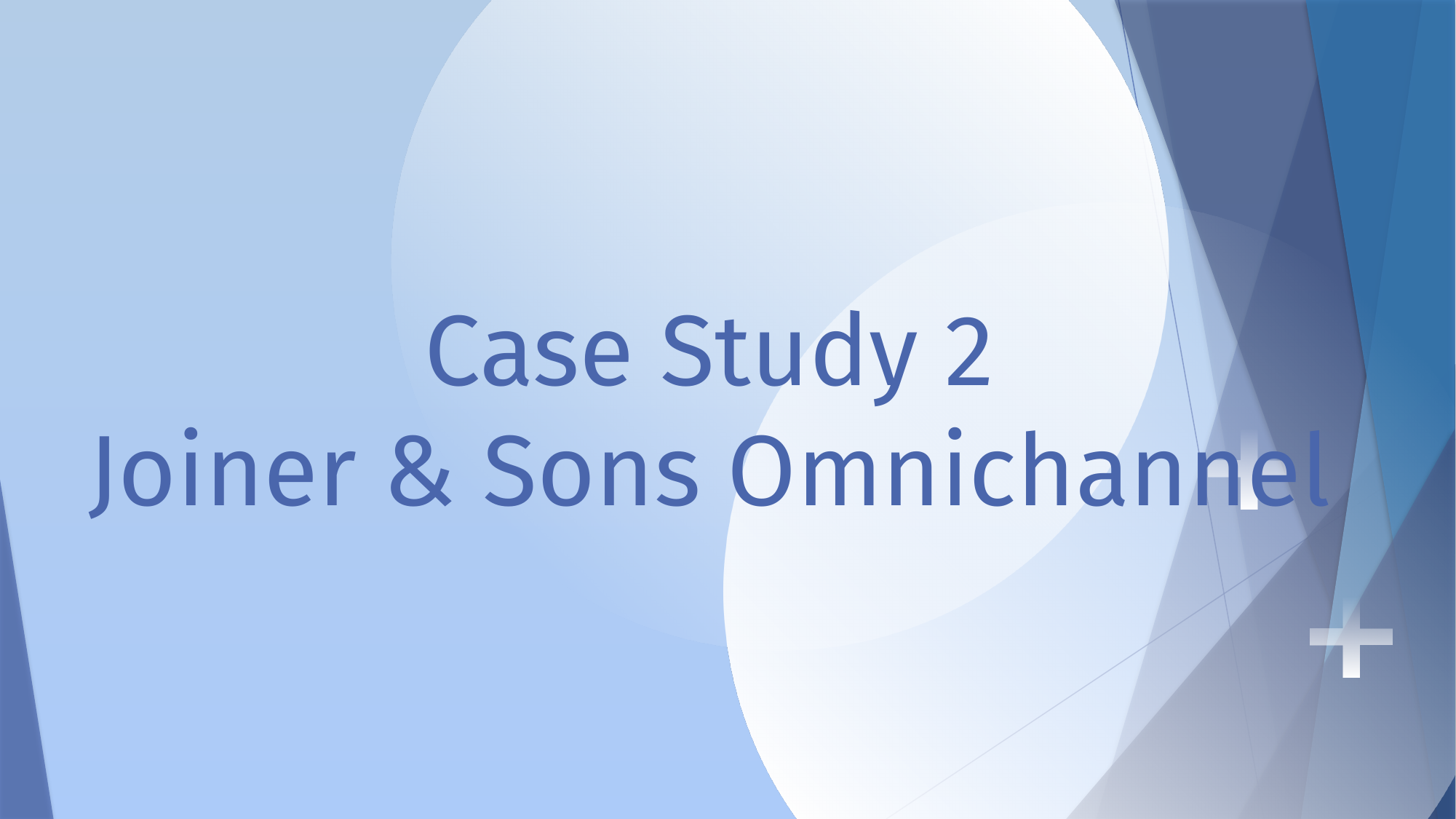

# Case Study 2 Joiner & Sons Omnichannel